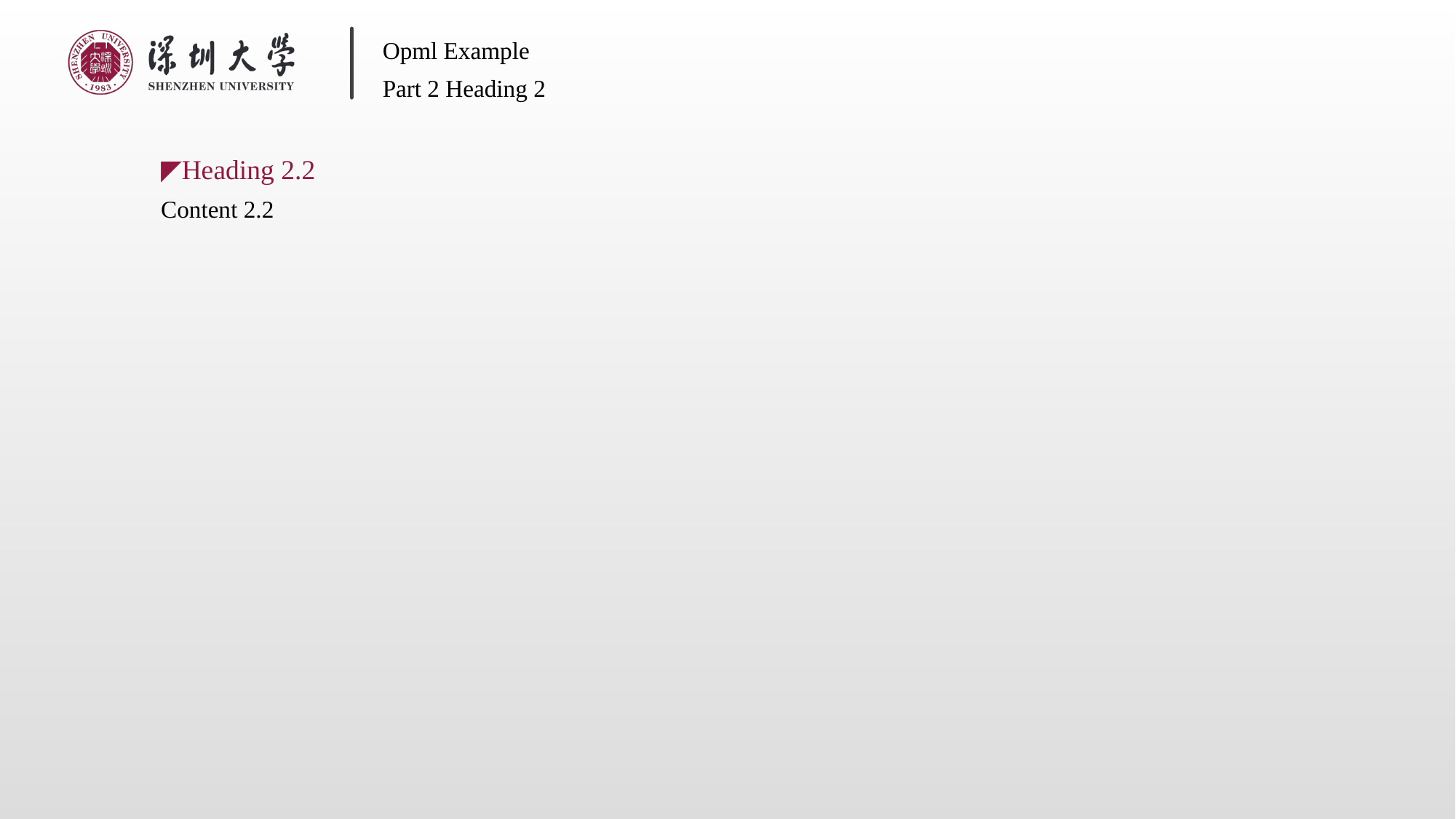

Opml Example
Part 2 Heading 2
◤Heading 2.2
Content 2.2